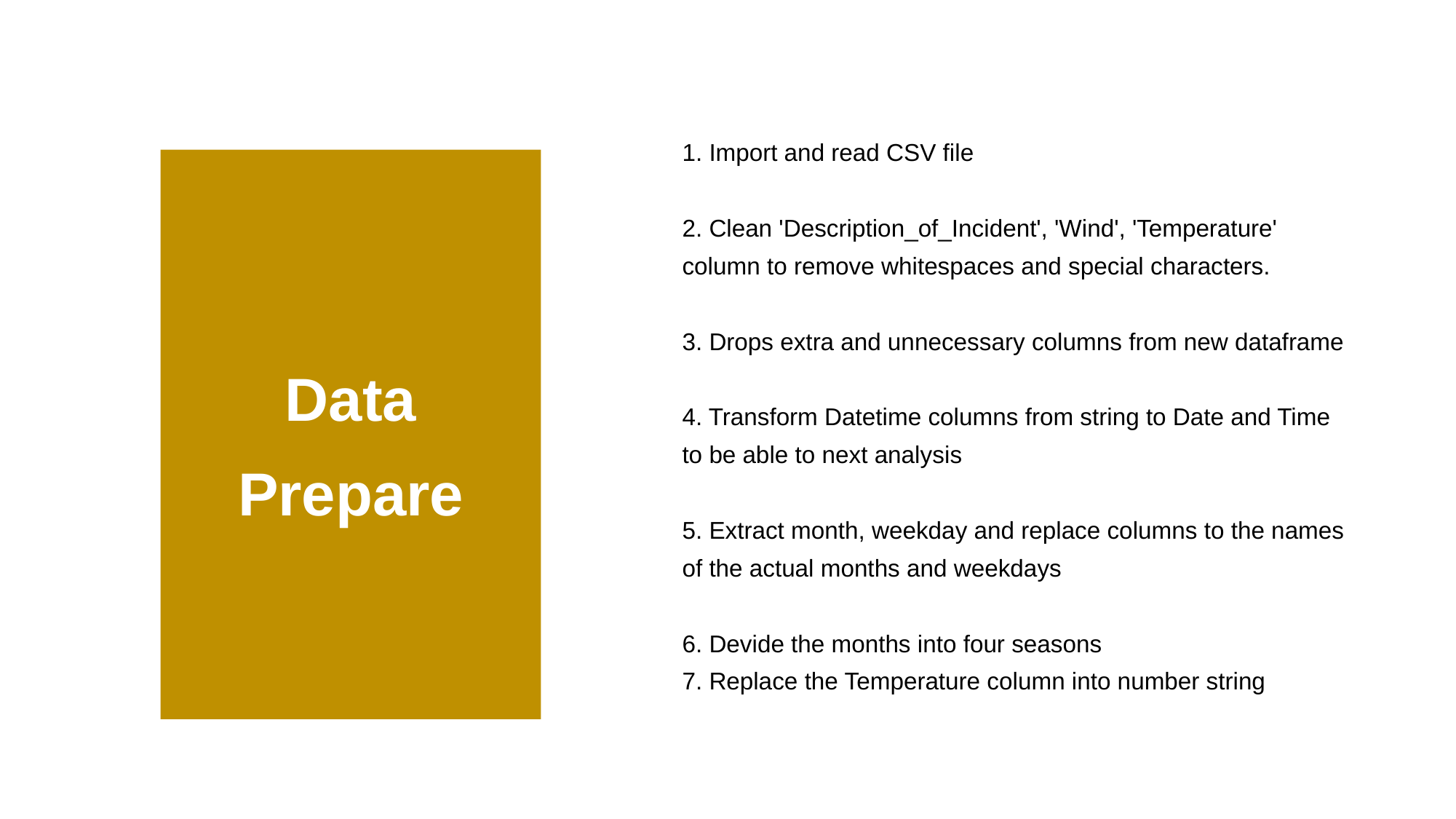

1. Import and read CSV file

2. Clean 'Description_of_Incident', 'Wind', 'Temperature' column to remove whitespaces and special characters.

3. Drops extra and unnecessary columns from new dataframe

4. Transform Datetime columns from string to Date and Time to be able to next analysis

5. Extract month, weekday and replace columns to the names of the actual months and weekdays

6. Devide the months into four seasons
7. Replace the Temperature column into number string

Data Prepare